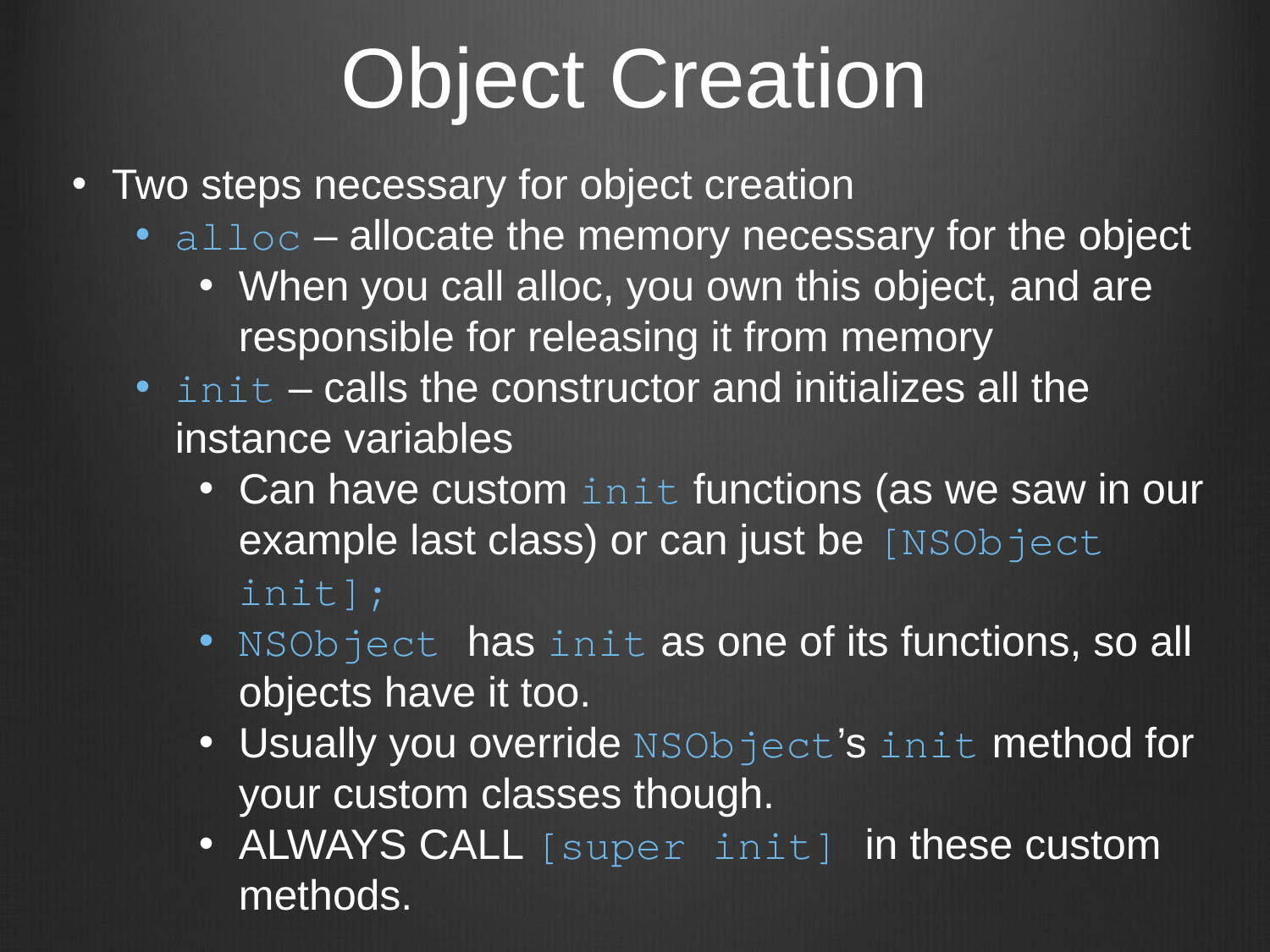

# Object Creation
Two steps necessary for object creation
alloc – allocate the memory necessary for the object
When you call alloc, you own this object, and are responsible for releasing it from memory
init – calls the constructor and initializes all the instance variables
Can have custom init functions (as we saw in our example last class) or can just be [NSObject init];
NSObject has init as one of its functions, so all objects have it too.
Usually you override NSObject’s init method for your custom classes though.
ALWAYS CALL [super init] in these custom methods.